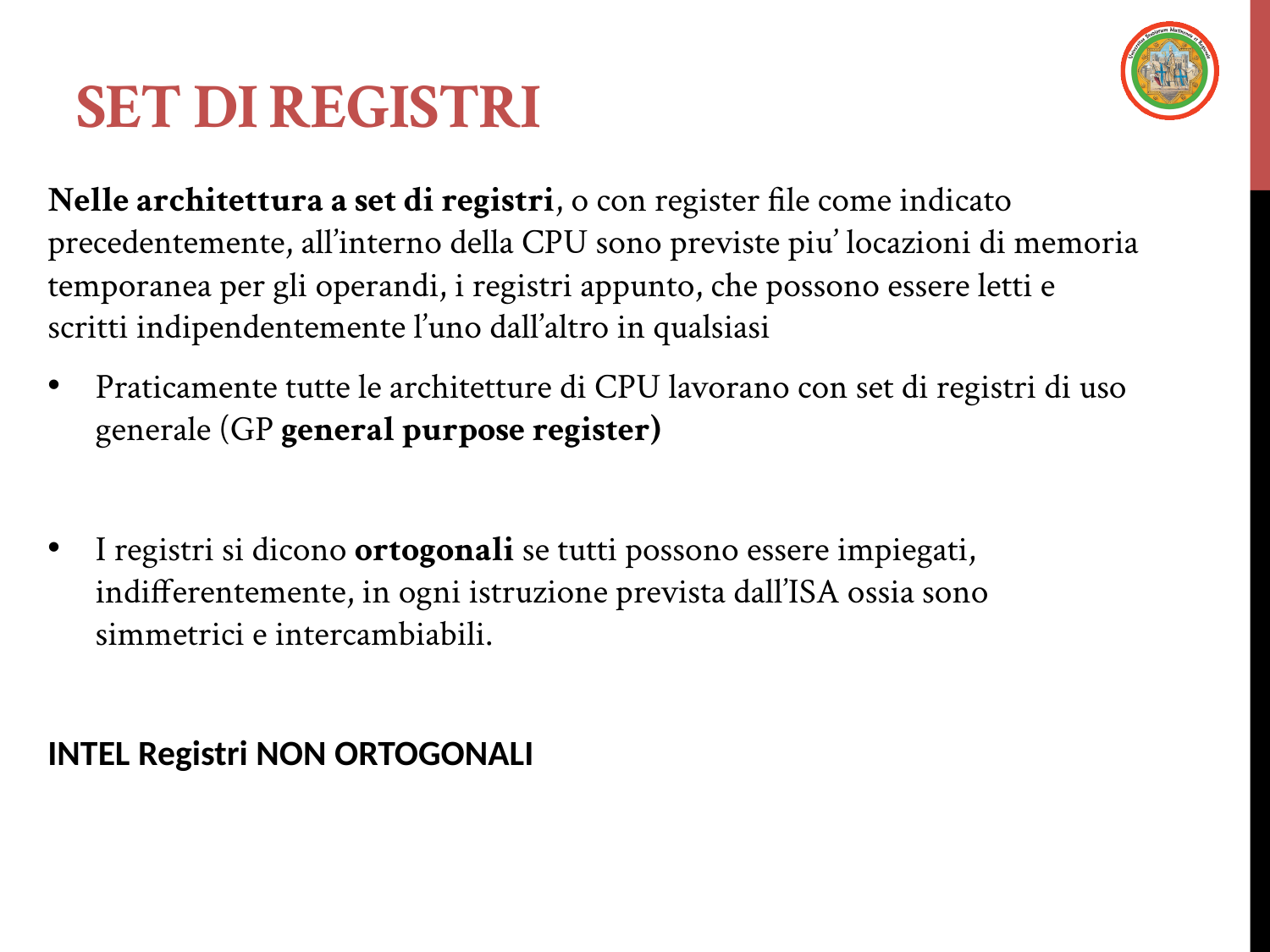

# Set di Registri
Nelle architettura a set di registri, o con register file come indicato precedentemente, all’interno della CPU sono previste piu’ locazioni di memoria temporanea per gli operandi, i registri appunto, che possono essere letti e scritti indipendentemente l’uno dall’altro in qualsiasi
Praticamente tutte le architetture di CPU lavorano con set di registri di uso generale (GP general purpose register)

I registri si dicono ortogonali se tutti possono essere impiegati, indifferentemente, in ogni istruzione prevista dall’ISA ossia sono simmetrici e intercambiabili.

INTEL Registri NON ORTOGONALI